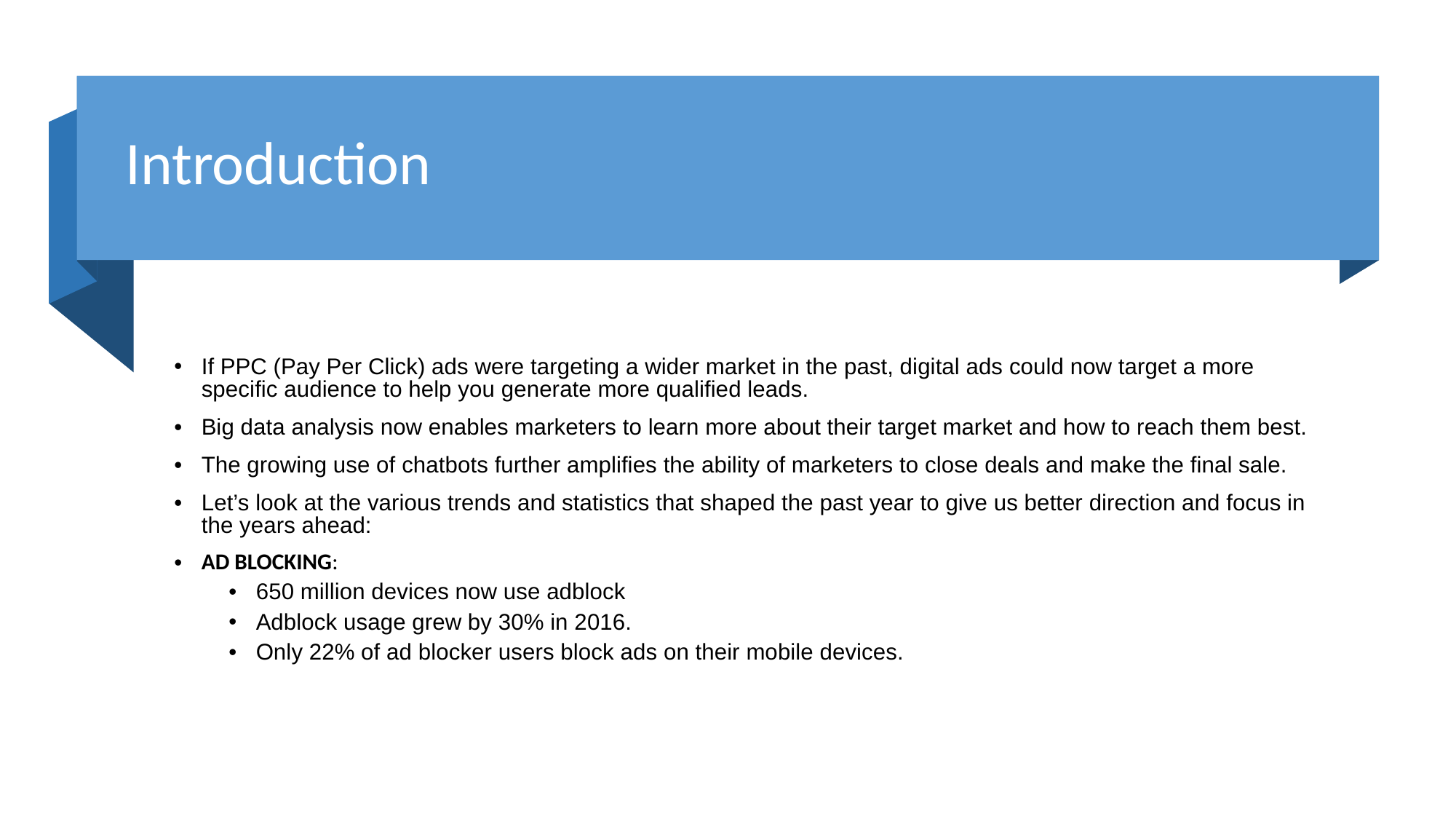

# Introduction

If PPC (Pay Per Click) ads were targeting a wider market in the past, digital ads could now target a more specific audience to help you generate more qualified leads.
Big data analysis now enables marketers to learn more about their target market and how to reach them best.
The growing use of chatbots further amplifies the ability of marketers to close deals and make the final sale.
Let’s look at the various trends and statistics that shaped the past year to give us better direction and focus in the years ahead:
AD BLOCKING:
650 million devices now use adblock
Adblock usage grew by 30% in 2016.
Only 22% of ad blocker users block ads on their mobile devices.